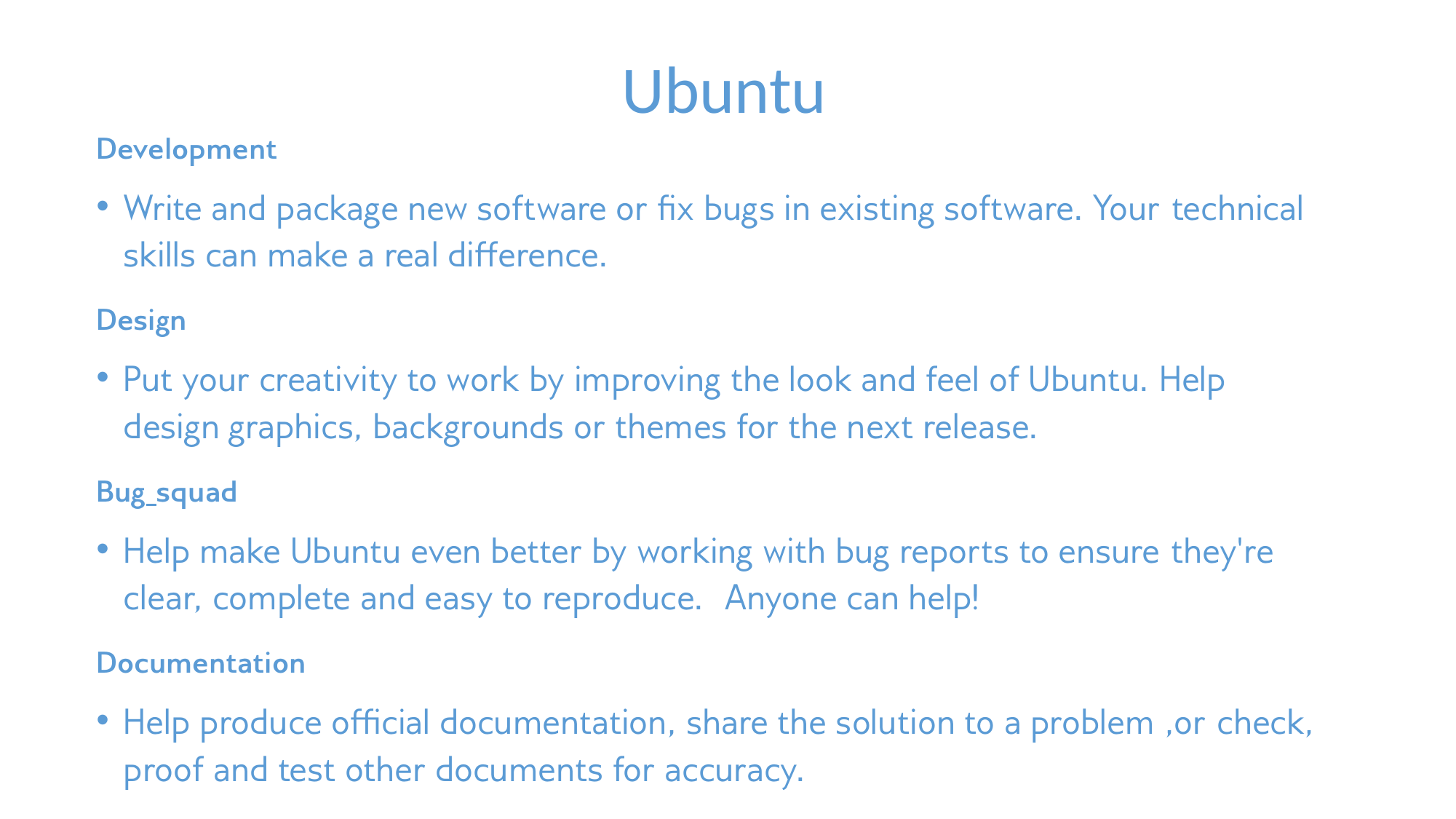

# Ubuntu
Development
Write and package new software or fix bugs in existing software. Your technical skills can make a real difference.
Design
Put your creativity to work by improving the look and feel of Ubuntu. Help design graphics, backgrounds or themes for the next release.
Bug squad
Help make Ubuntu even better by working with bug reports to ensure they're clear, complete and easy to reproduce.  Anyone can help!
Documentation
Help produce official documentation, share the solution to a problem ,or check, proof and test other documents for accuracy.